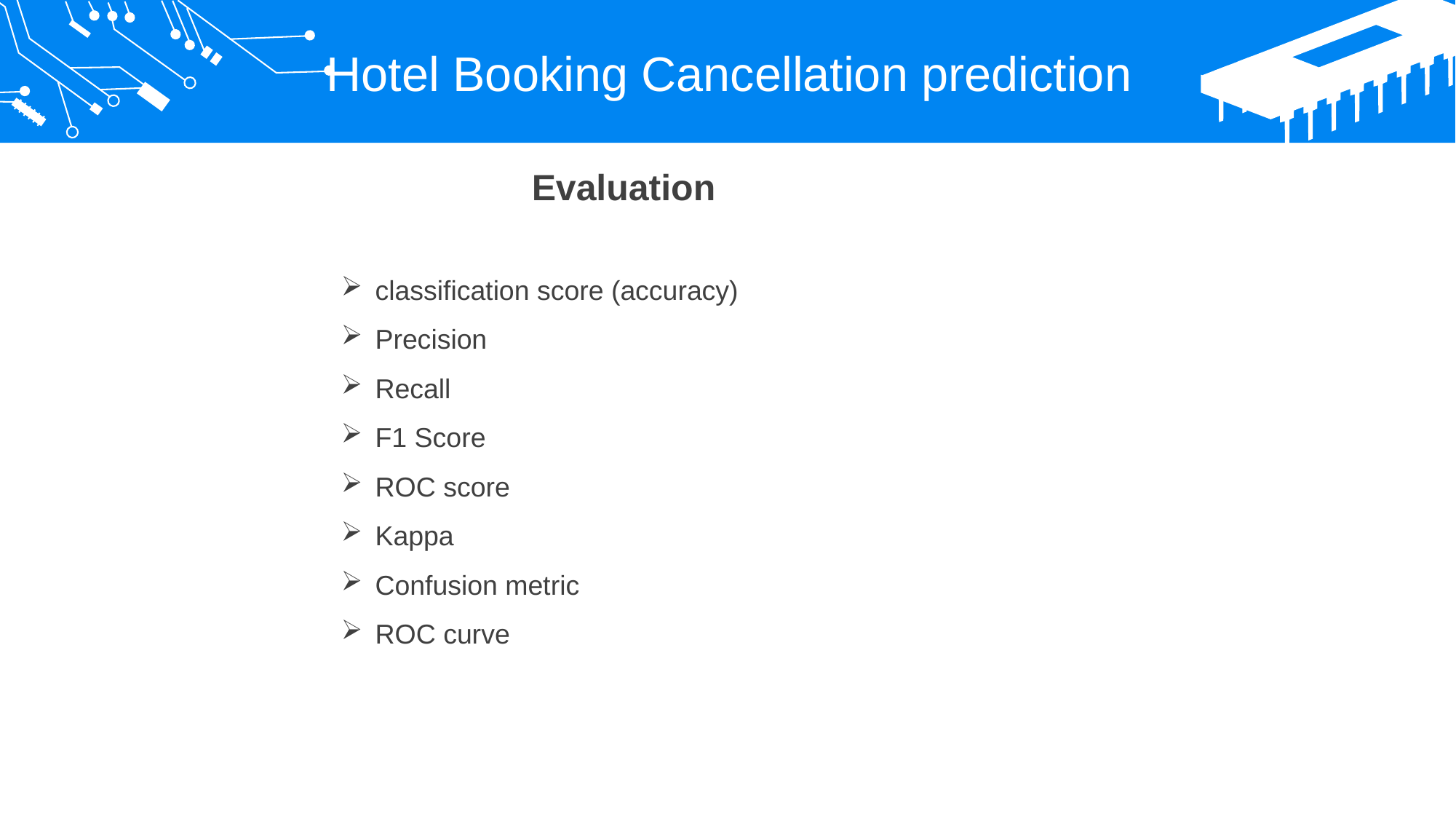

Hotel Booking Cancellation prediction
Evaluation
classification score (accuracy)
Precision
Recall
F1 Score
ROC score
Kappa
Confusion metric
ROC curve